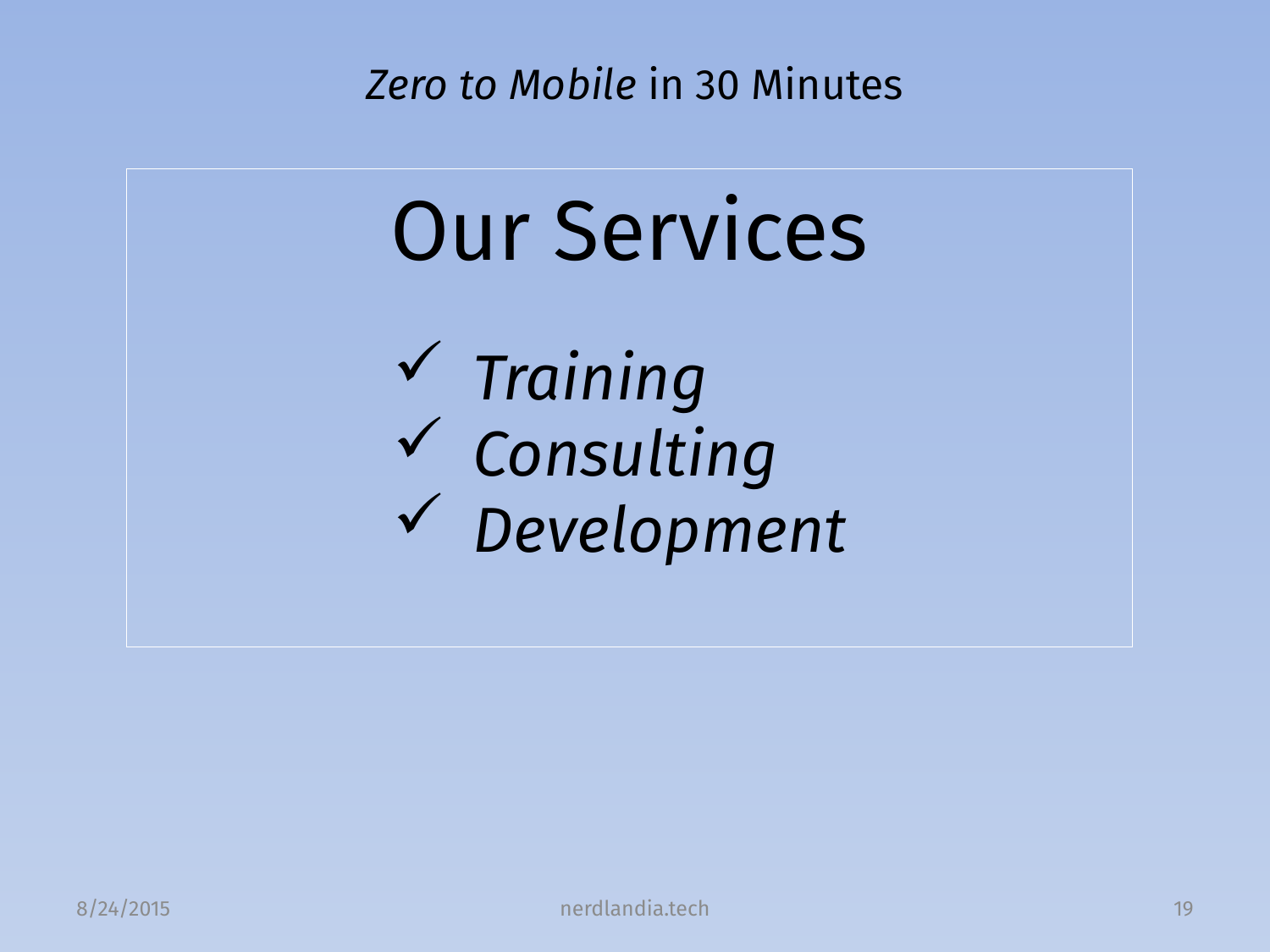

# Zero to Mobile in 30 Minutes
Our Services

Training
Consulting
Development

8/24/2015
nerdlandia.tech
19